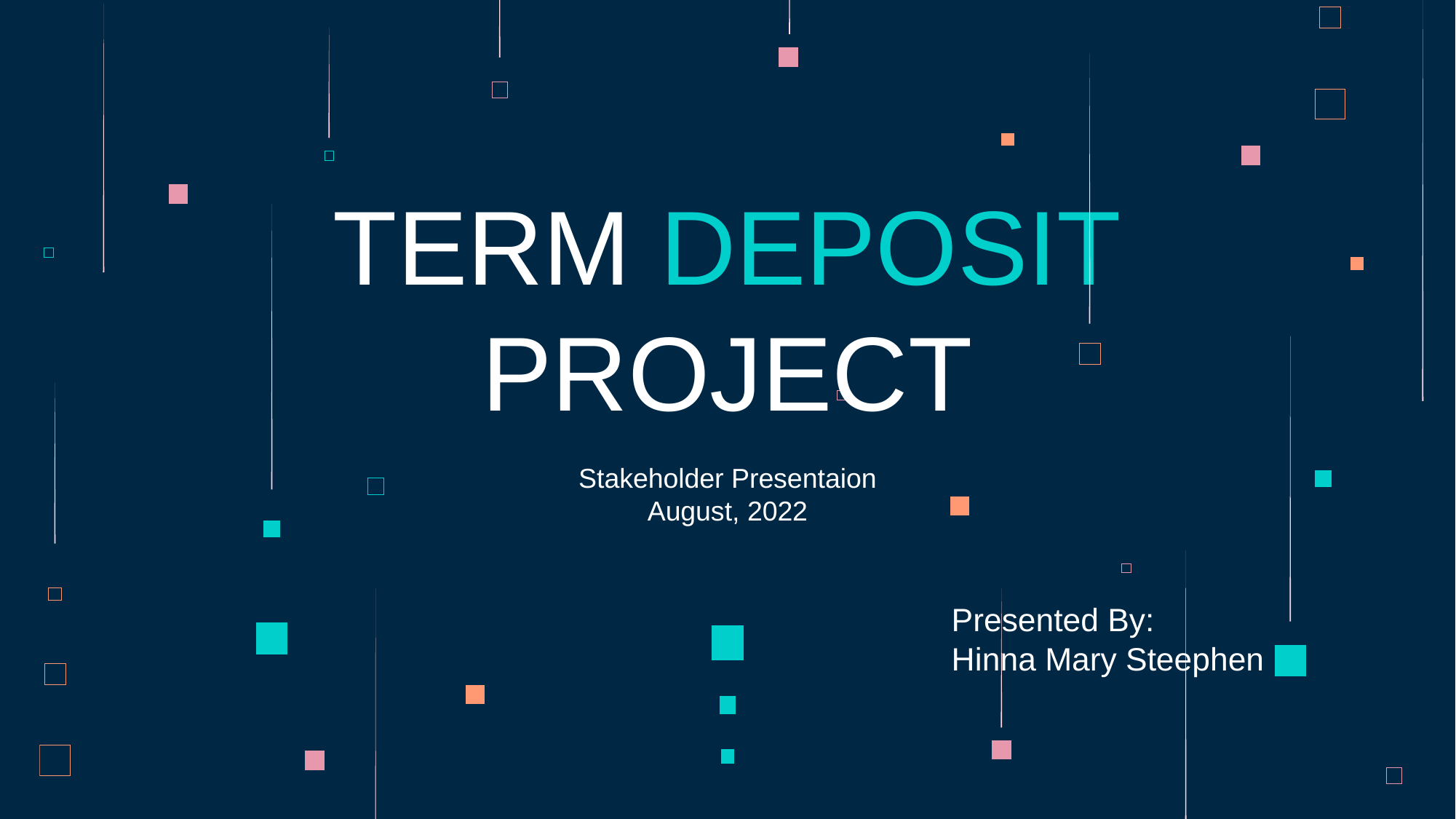

# TERM DEPOSIT PROJECT

Stakeholder Presentaion
August, 2022

Presented By:
Hinna Mary Steephen